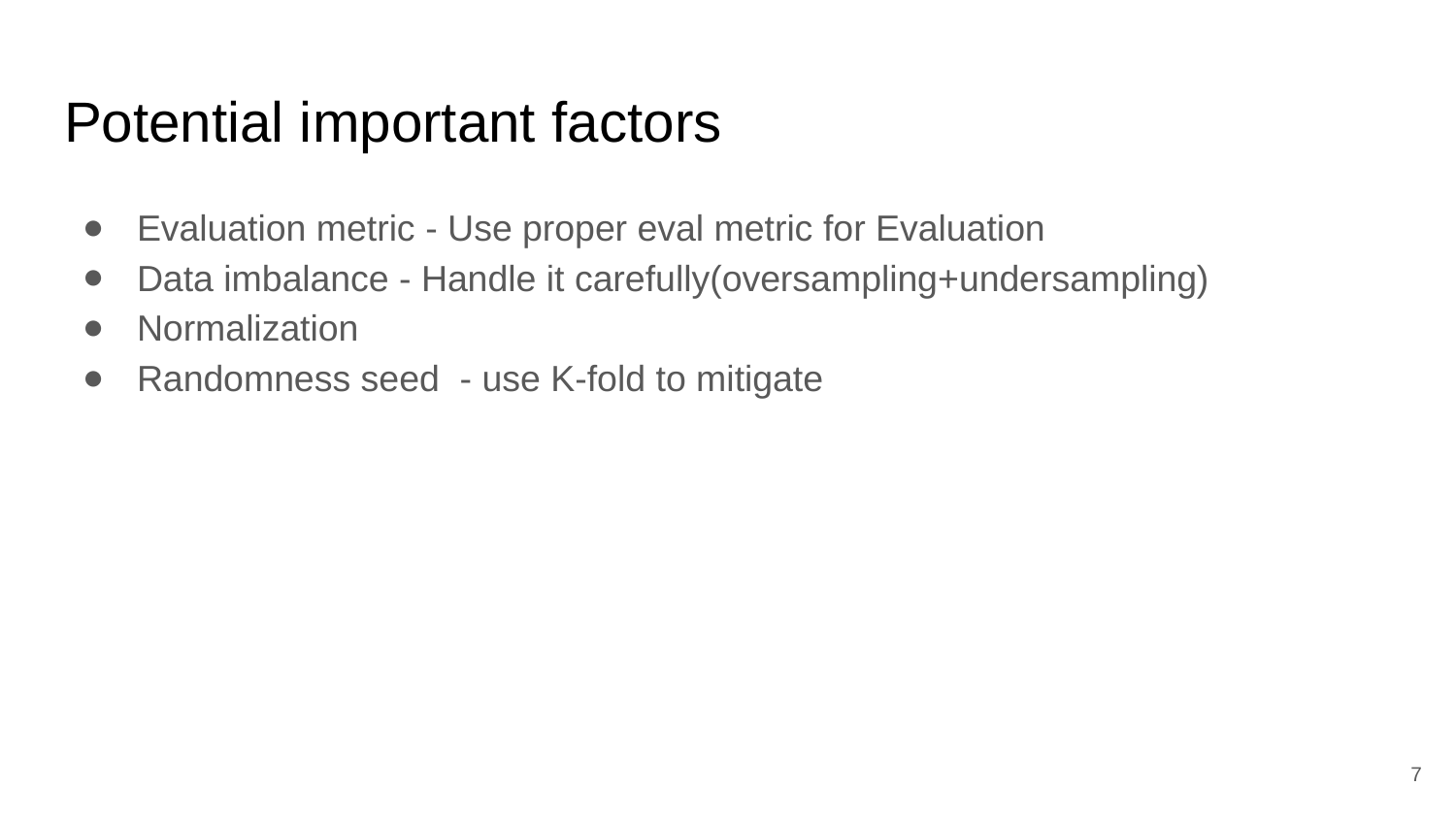

# Potential important factors
Evaluation metric - Use proper eval metric for Evaluation
Data imbalance - Handle it carefully(oversampling+undersampling)
Normalization
Randomness seed  - use K-fold to mitigate
7